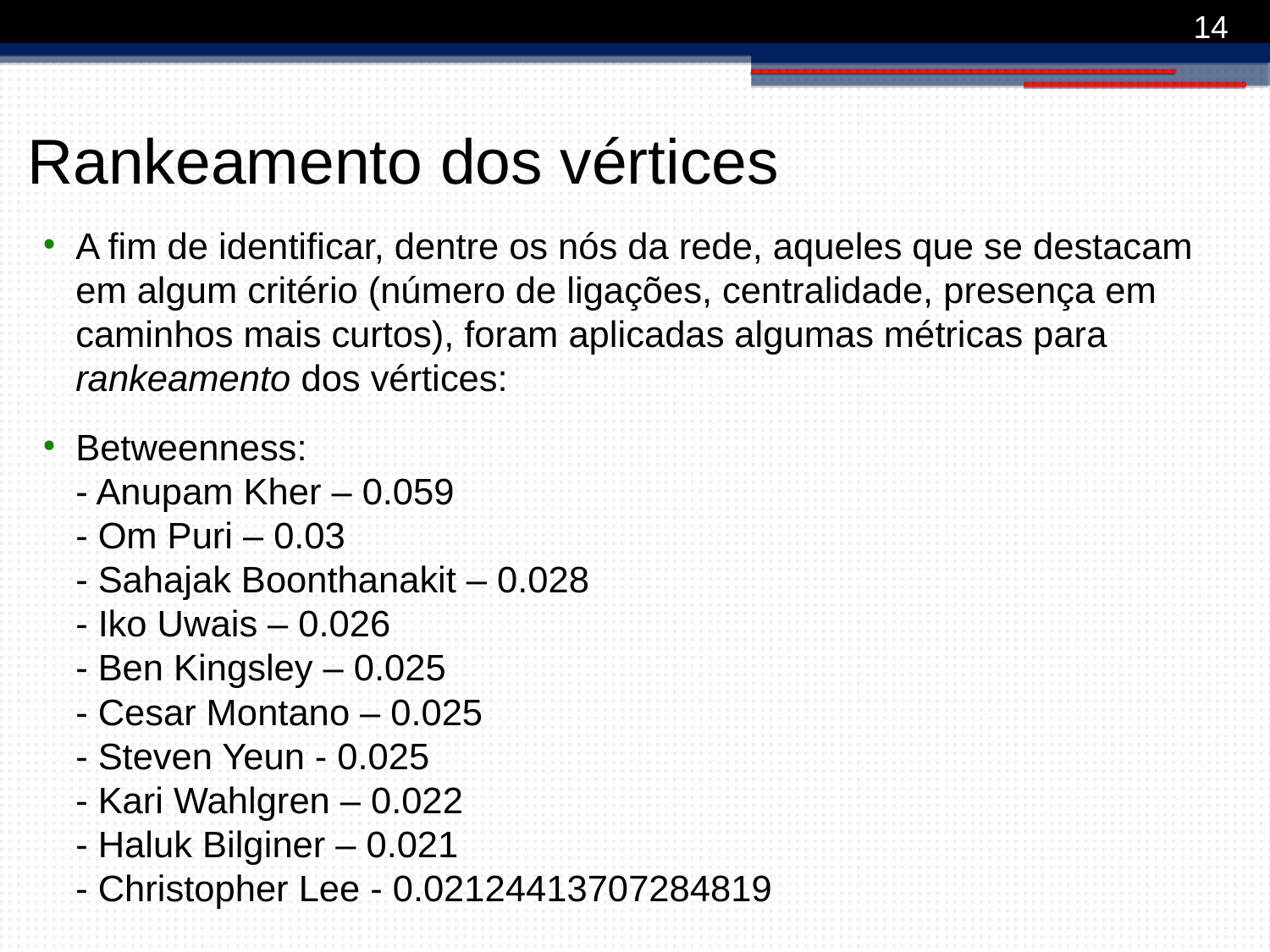

14
Rankeamento dos vértices
A fim de identificar, dentre os nós da rede, aqueles que se destacam em algum critério (número de ligações, centralidade, presença em caminhos mais curtos), foram aplicadas algumas métricas para rankeamento dos vértices:
Betweenness:
- Anupam Kher – 0.059
- Om Puri – 0.03
- Sahajak Boonthanakit – 0.028
- Iko Uwais – 0.026
- Ben Kingsley – 0.025
- Cesar Montano – 0.025
- Steven Yeun - 0.025
- Kari Wahlgren – 0.022
- Haluk Bilginer – 0.021
- Christopher Lee - 0.02124413707284819